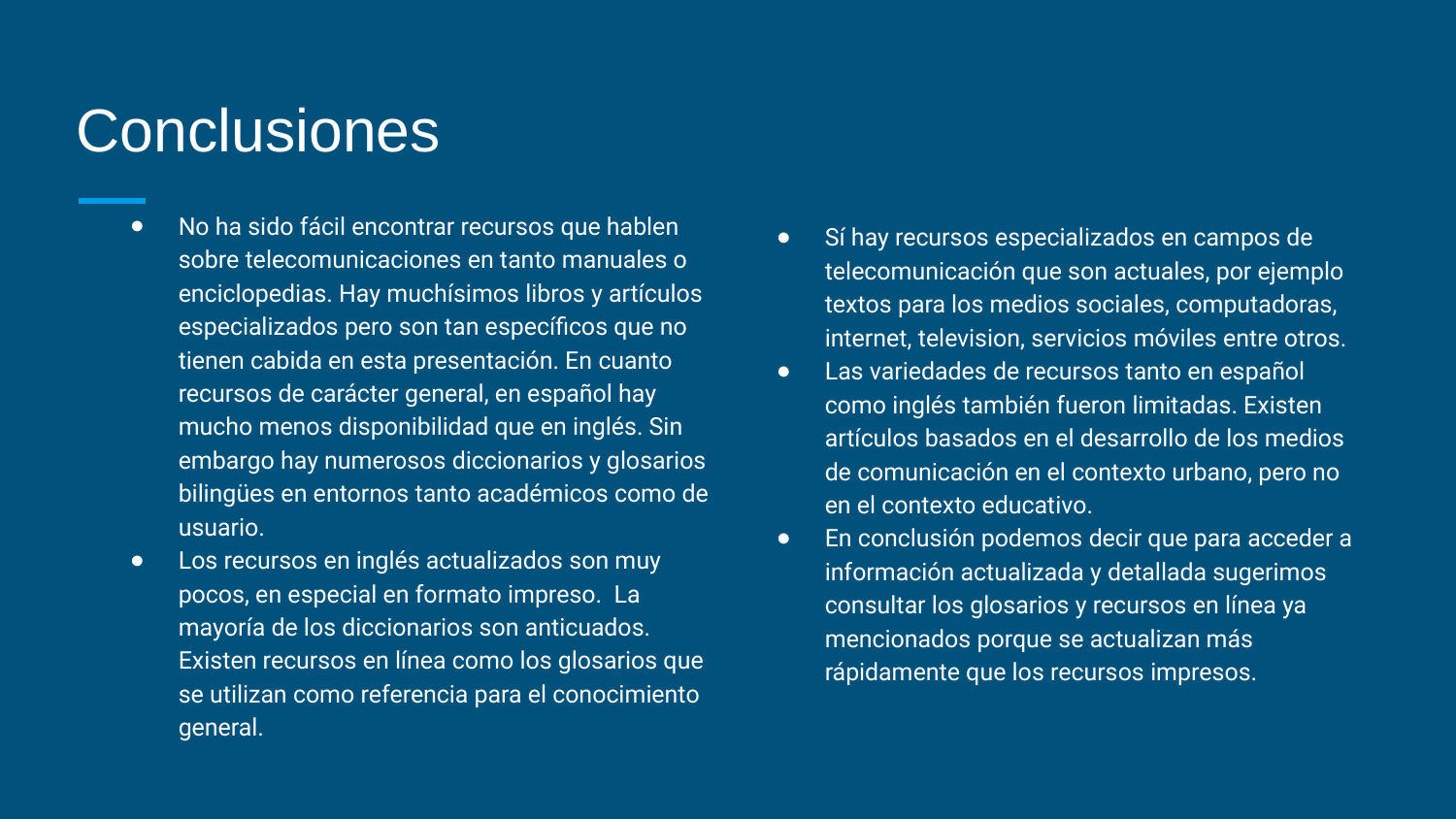

# Conclusiones
No ha sido fácil encontrar recursos que hablen sobre telecomunicaciones en tanto manuales o enciclopedias. Hay muchísimos libros y artículos especializados pero son tan específicos que no tienen cabida en esta presentación. En cuanto recursos de carácter general, en español hay mucho menos disponibilidad que en inglés. Sin embargo hay numerosos diccionarios y glosarios bilingües en entornos tanto académicos como de usuario.
Los recursos en inglés actualizados son muy pocos, en especial en formato impreso.  La mayoría de los diccionarios son anticuados. Existen recursos en línea como los glosarios que se utilizan como referencia para el conocimiento general.

Sí hay recursos especializados en campos de telecomunicación que son actuales, por ejemplo textos para los medios sociales, computadoras, internet, television, servicios móviles entre otros.
Las variedades de recursos tanto en español como inglés también fueron limitadas. Existen artículos basados en el desarrollo de los medios de comunicación en el contexto urbano, pero no en el contexto educativo.
En conclusión podemos decir que para acceder a información actualizada y detallada sugerimos consultar los glosarios y recursos en línea ya mencionados porque se actualizan más rápidamente que los recursos impresos.